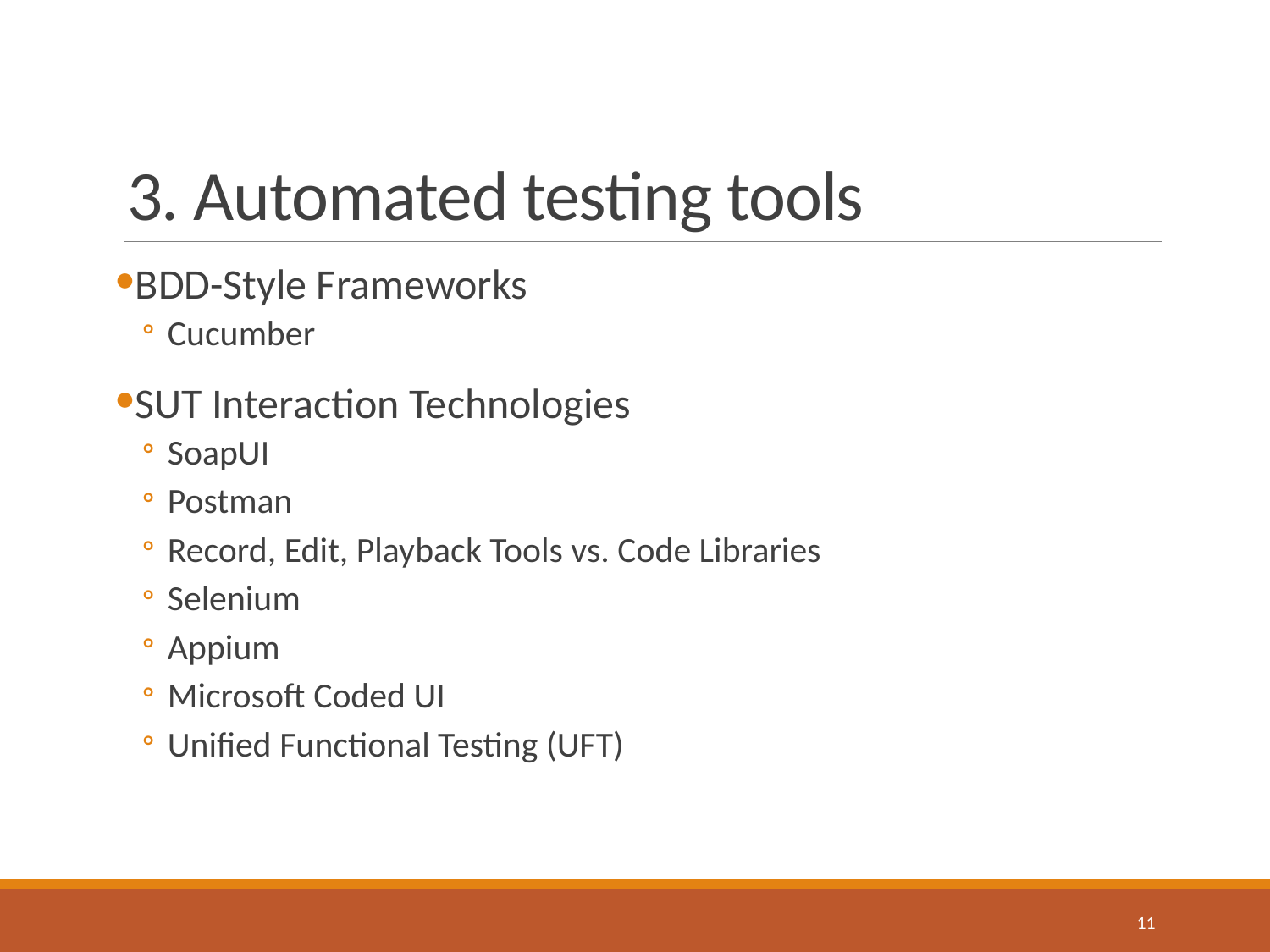

# 3. Automated testing tools
BDD-Style Frameworks
Cucumber
SUT Interaction Technologies
SoapUI
Postman
Record, Edit, Playback Tools vs. Code Libraries
Selenium
Appium
Microsoft Coded UI
Unified Functional Testing (UFT)

11